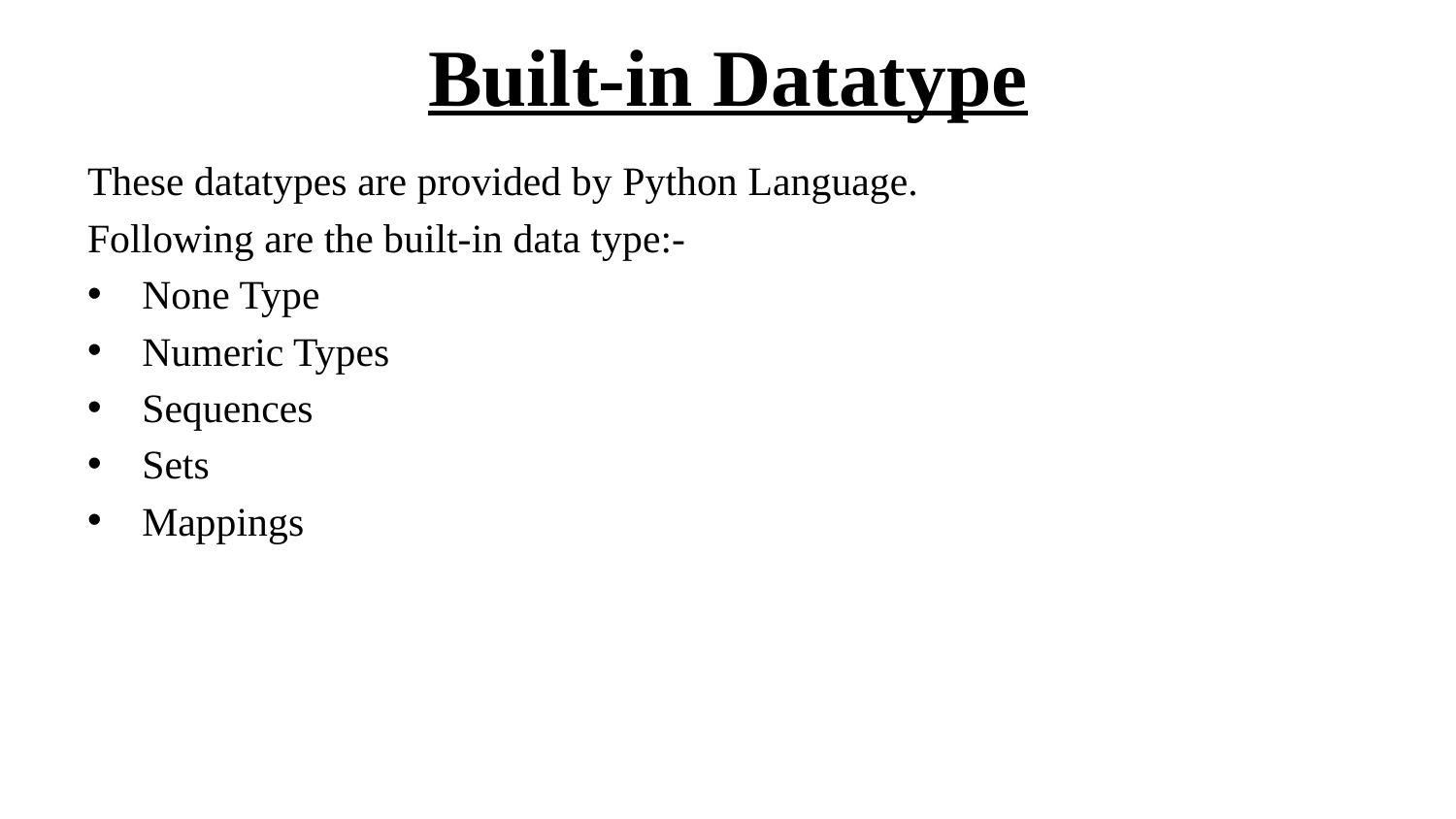

# Built-in Datatype
These datatypes are provided by Python Language.
Following are the built-in data type:-
None Type
Numeric Types
Sequences
Sets
Mappings